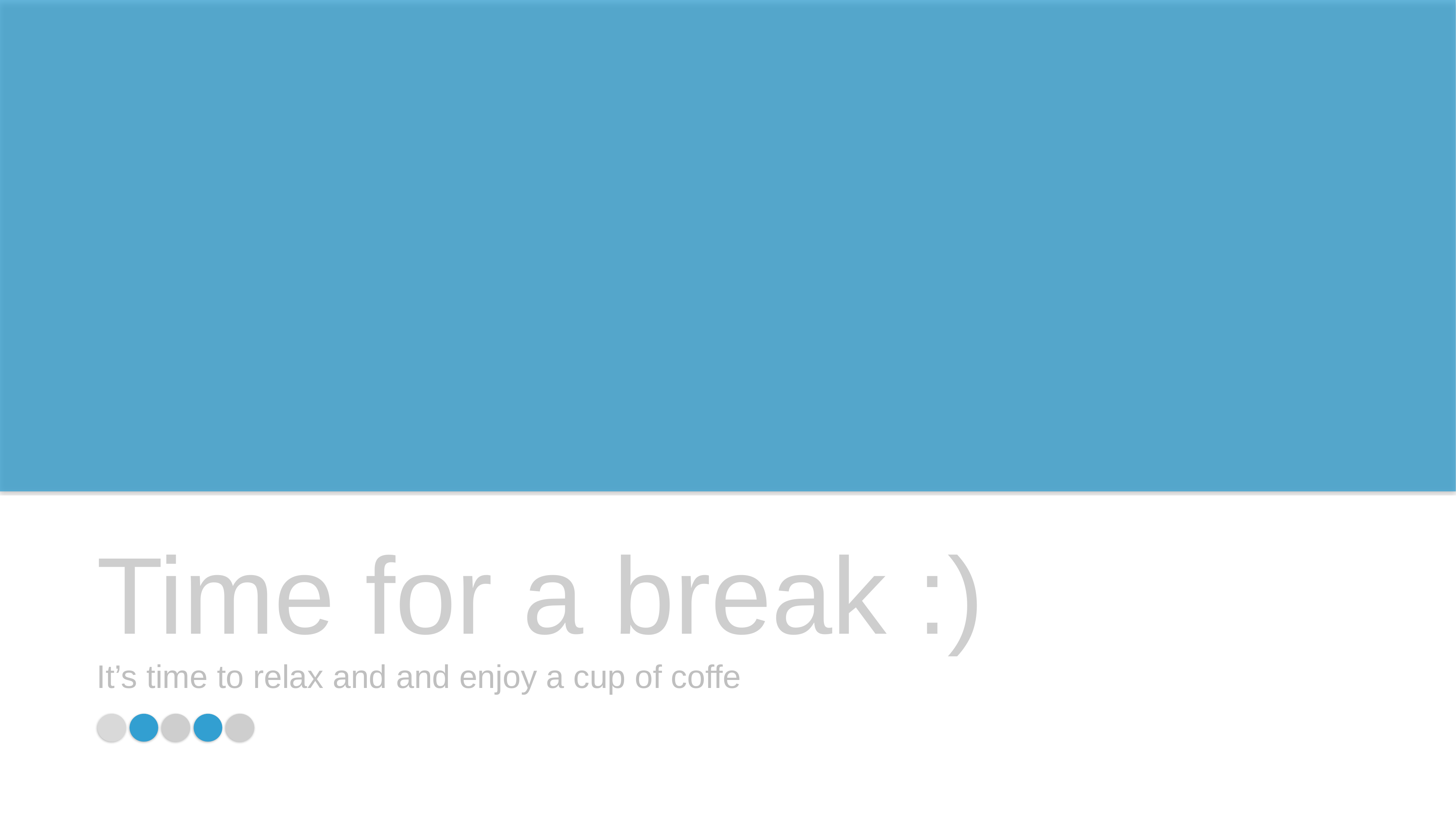

Time for a break :)
It’s time to relax and and enjoy a cup of coffe